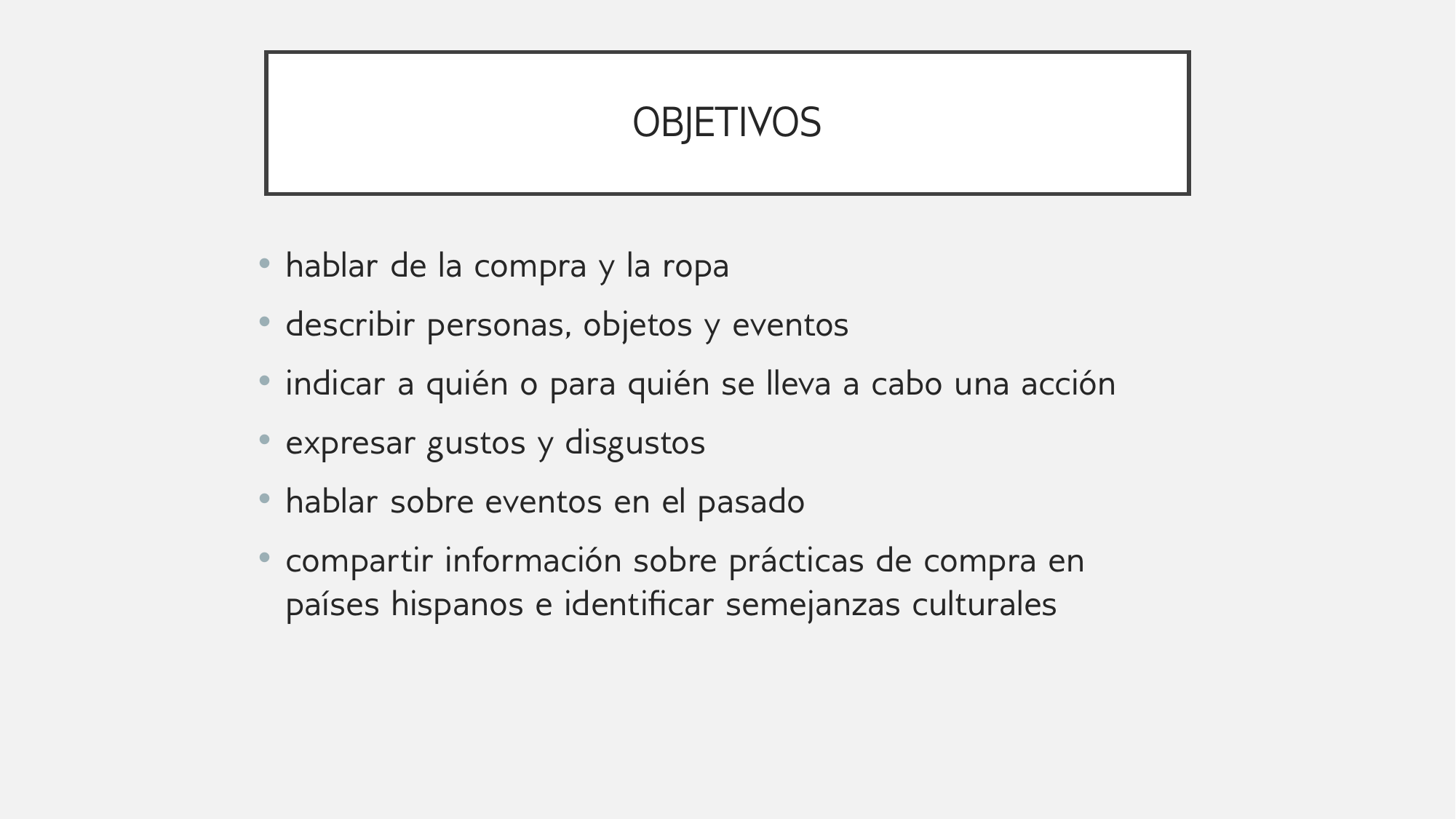

# OBJETIVOS
hablar de la compra y la ropa
describir personas, objetos y eventos
indicar a quién o para quién se lleva a cabo una acción
expresar gustos y disgustos
hablar sobre eventos en el pasado
compartir información sobre prácticas de compra en países hispanos e identificar semejanzas culturales